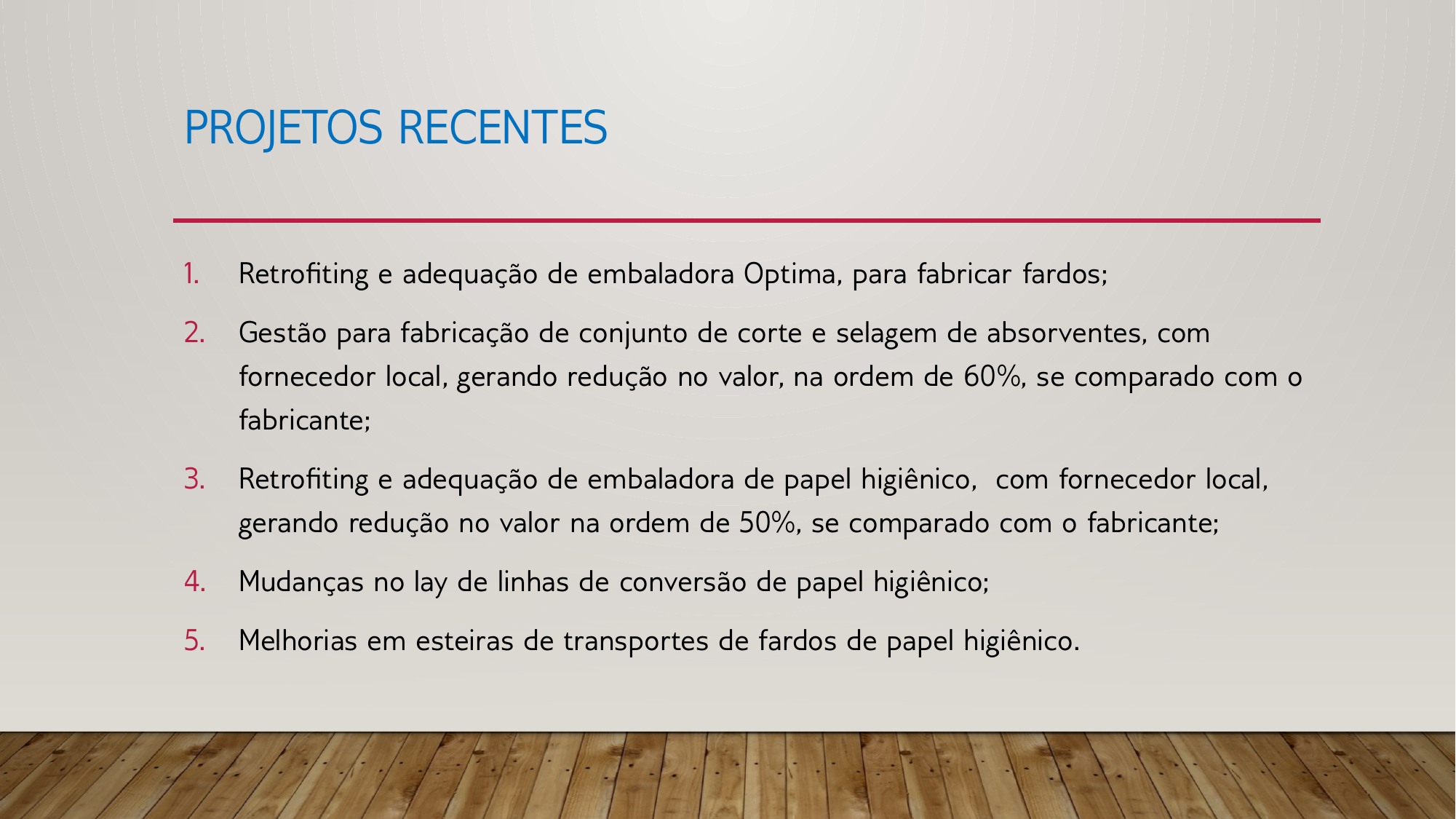

# Projetos recentes
Retrofiting e adequação de embaladora Optima, para fabricar fardos;
Gestão para fabricação de conjunto de corte e selagem de absorventes, com fornecedor local, gerando redução no valor, na ordem de 60%, se comparado com o fabricante;
Retrofiting e adequação de embaladora de papel higiênico,  com fornecedor local, gerando redução no valor na ordem de 50%, se comparado com o fabricante;
Mudanças no lay de linhas de conversão de papel higiênico;
Melhorias em esteiras de transportes de fardos de papel higiênico.